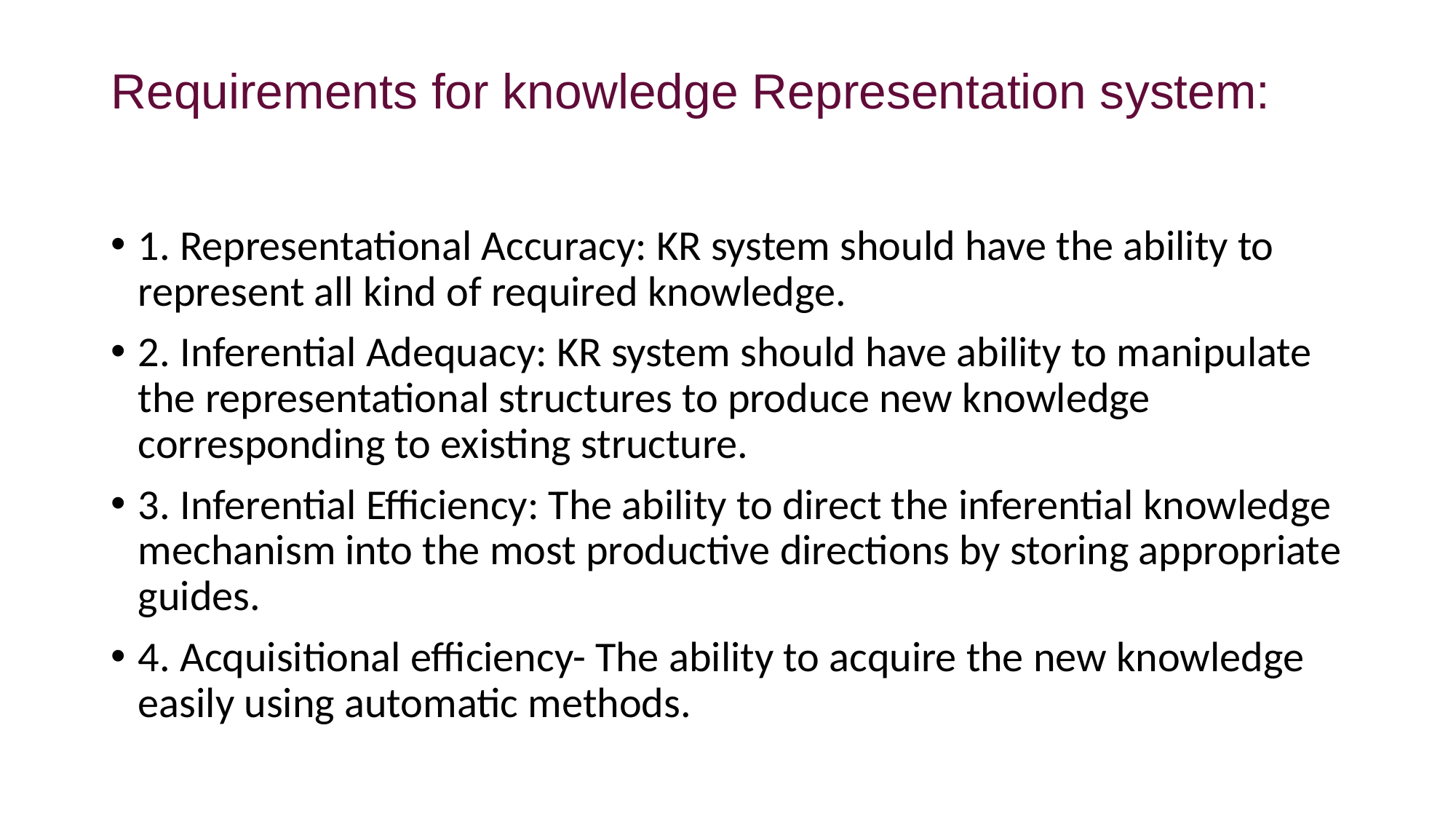

# Requirements for knowledge Representation system:
1. Representational Accuracy: KR system should have the ability to represent all kind of required knowledge.
2. Inferential Adequacy: KR system should have ability to manipulate the representational structures to produce new knowledge corresponding to existing structure.
3. Inferential Efficiency: The ability to direct the inferential knowledge mechanism into the most productive directions by storing appropriate guides.
4. Acquisitional efficiency- The ability to acquire the new knowledge easily using automatic methods.